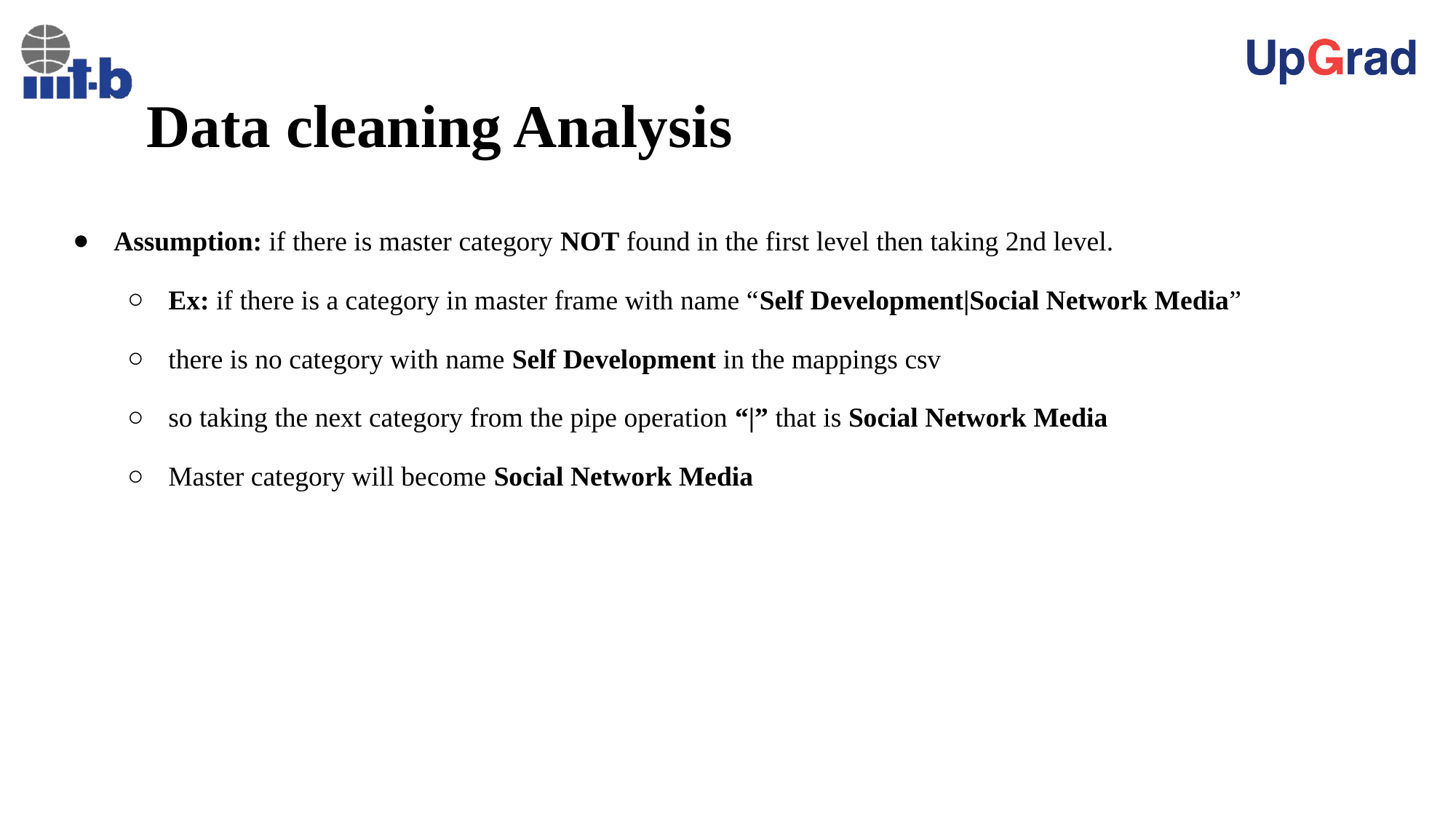

# Data cleaning Analysis
Assumption: if there is master category NOT found in the first level then taking 2nd level.

Ex: if there is a category in master frame with name “Self Development|Social Network Media”

there is no category with name Self Development in the mappings csv

so taking the next category from the pipe operation “|” that is Social Network Media

Master category will become Social Network Media